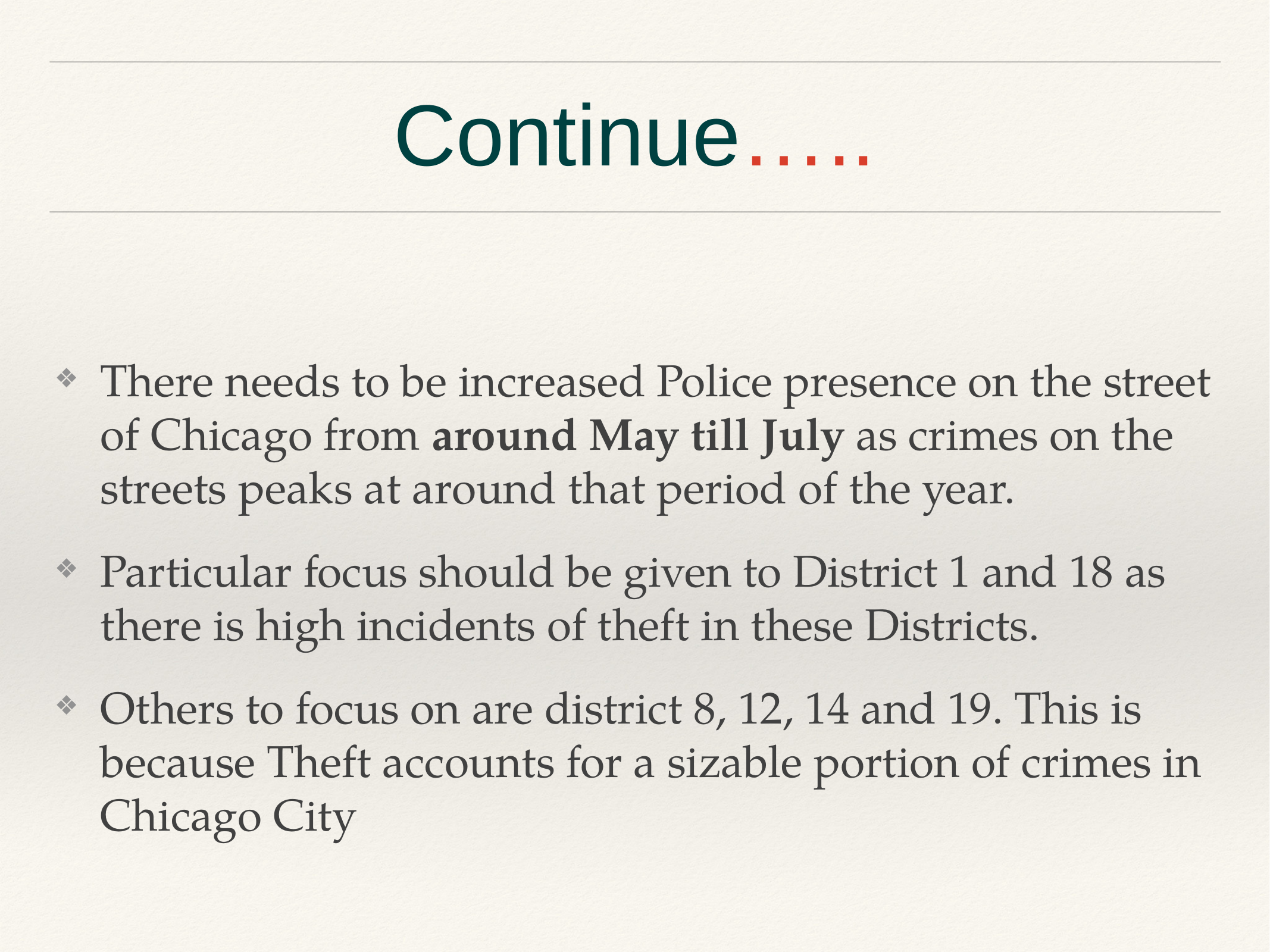

# Continue…..

There needs to be increased Police presence on the street of Chicago from around May till July as crimes on the streets peaks at around that period of the year.
Particular focus should be given to District 1 and 18 as there is high incidents of theft in these Districts.
Others to focus on are district 8, 12, 14 and 19. This is because Theft accounts for a sizable portion of crimes in Chicago City